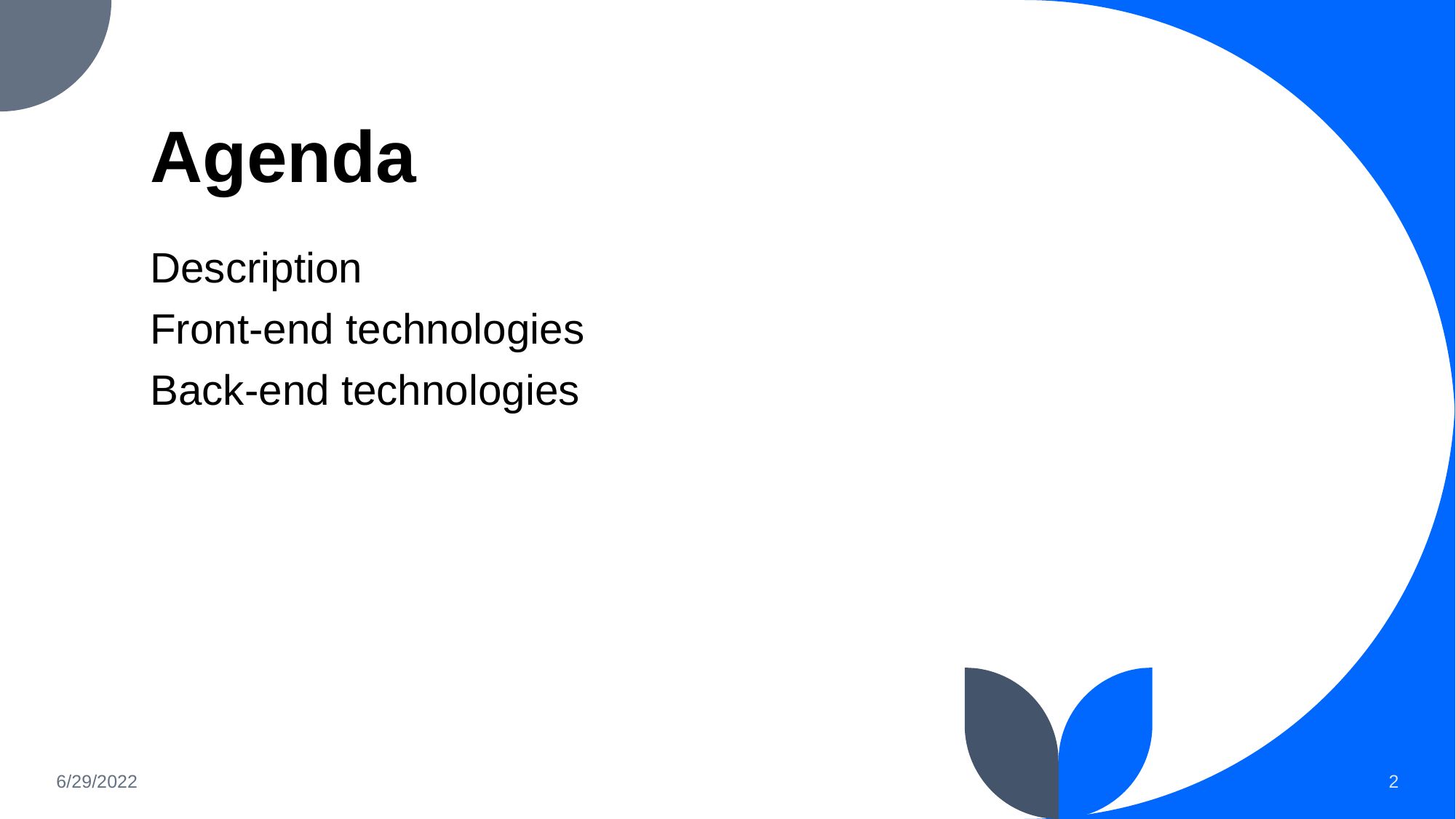

# Agenda
Description
Front-end technologies
Back-end technologies

6/29/2022
2